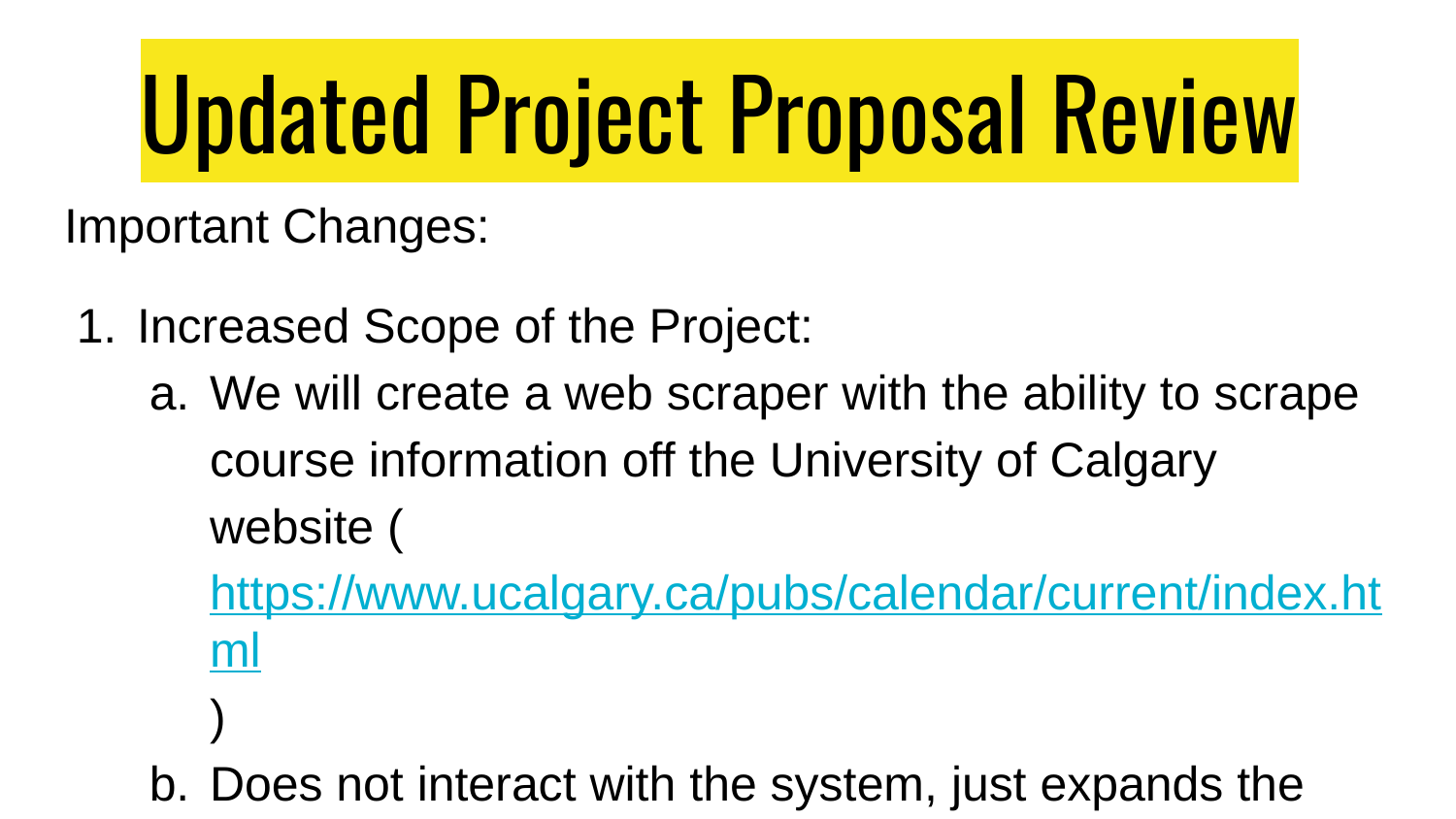

# Updated Project Proposal Review
Important Changes:
Increased Scope of the Project:
We will create a web scraper with the ability to scrape course information off the University of Calgary website (https://www.ucalgary.ca/pubs/calendar/current/index.html)
Does not interact with the system, just expands the database prior to use